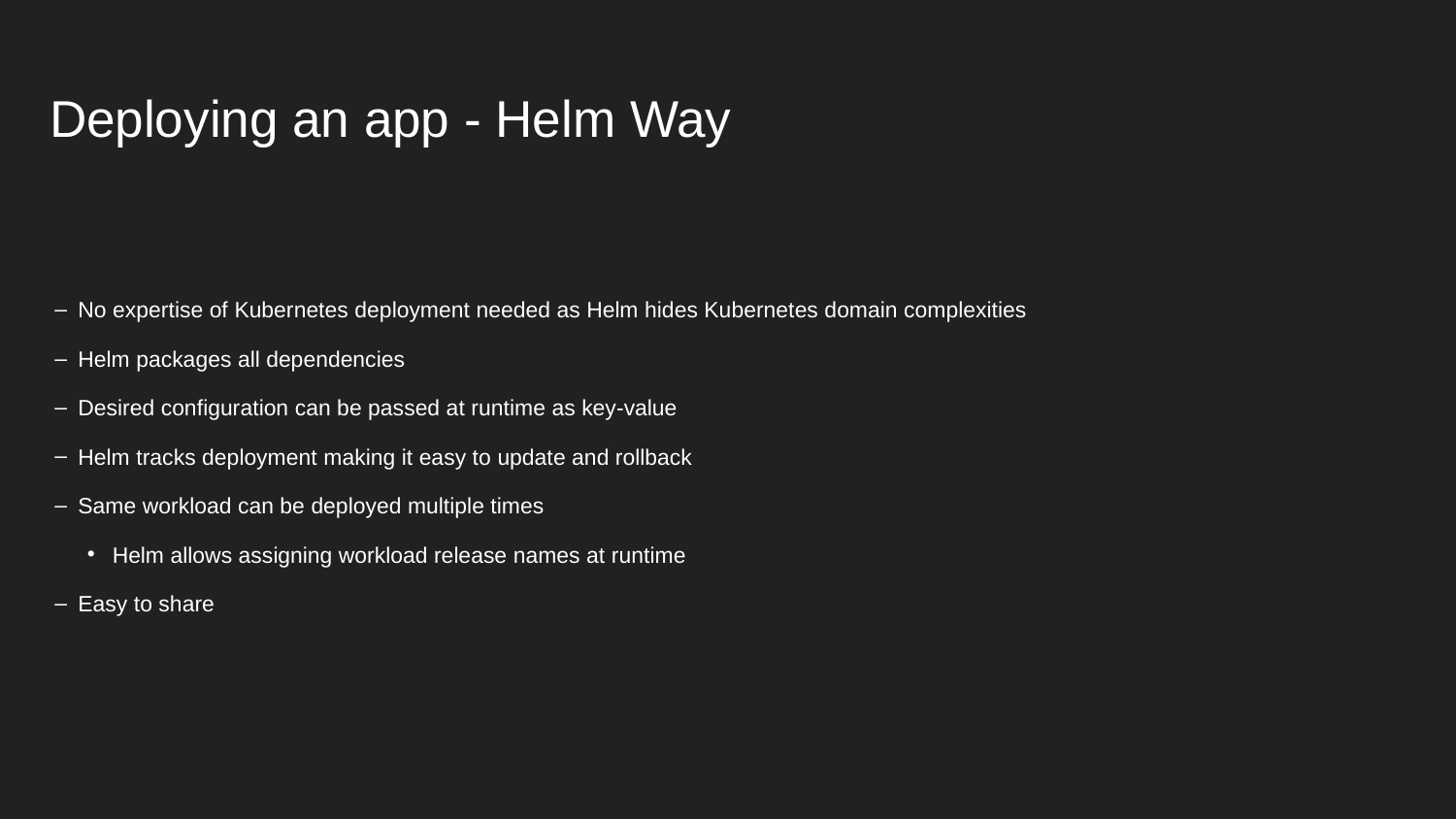

# Deploying an app - Helm Way
No expertise of Kubernetes deployment needed as Helm hides Kubernetes domain complexities
Helm packages all dependencies
Desired configuration can be passed at runtime as key-value
Helm tracks deployment making it easy to update and rollback
Same workload can be deployed multiple times
Helm allows assigning workload release names at runtime
Easy to share